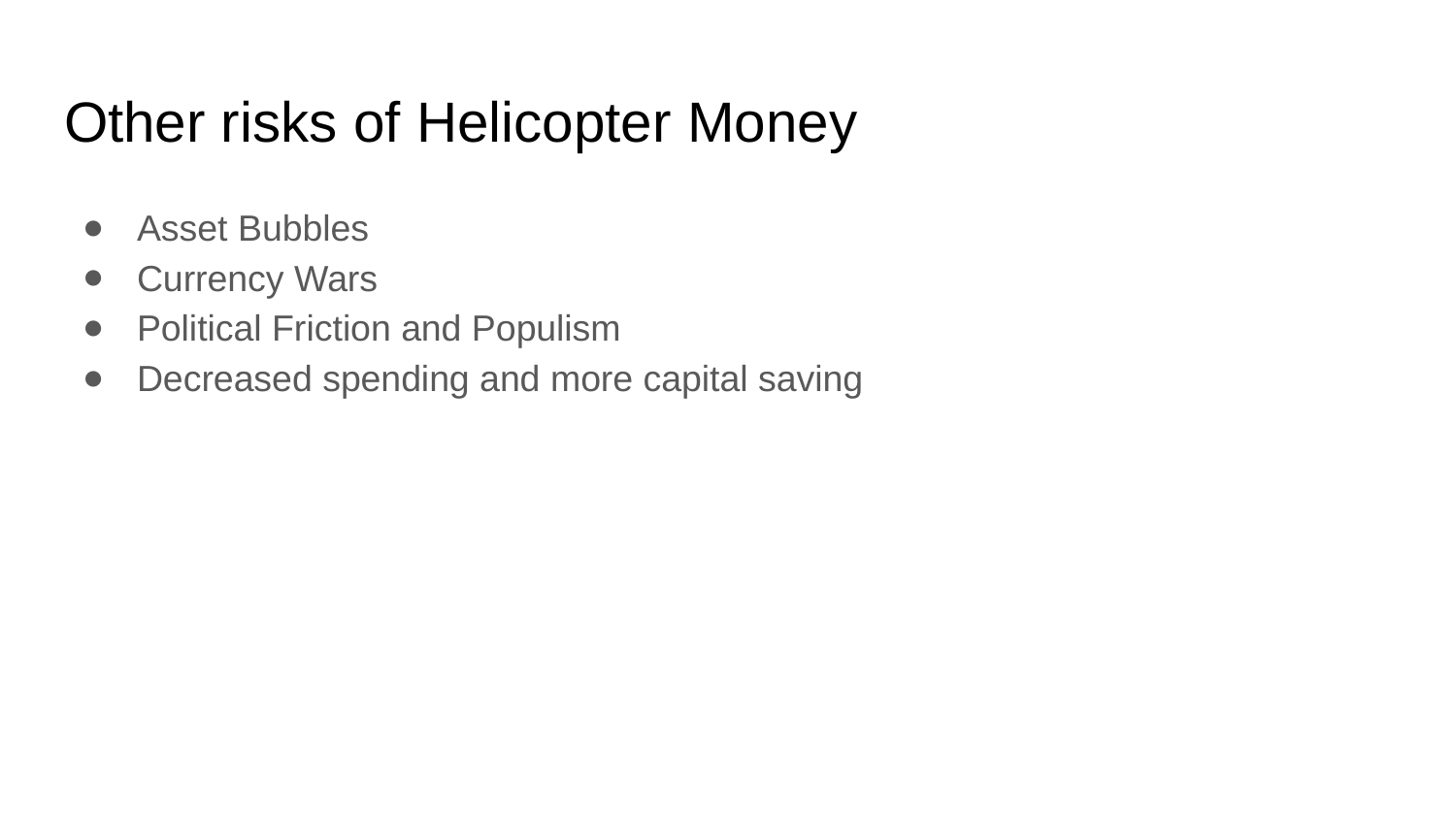

# Other risks of Helicopter Money
Asset Bubbles
Currency Wars
Political Friction and Populism
Decreased spending and more capital saving